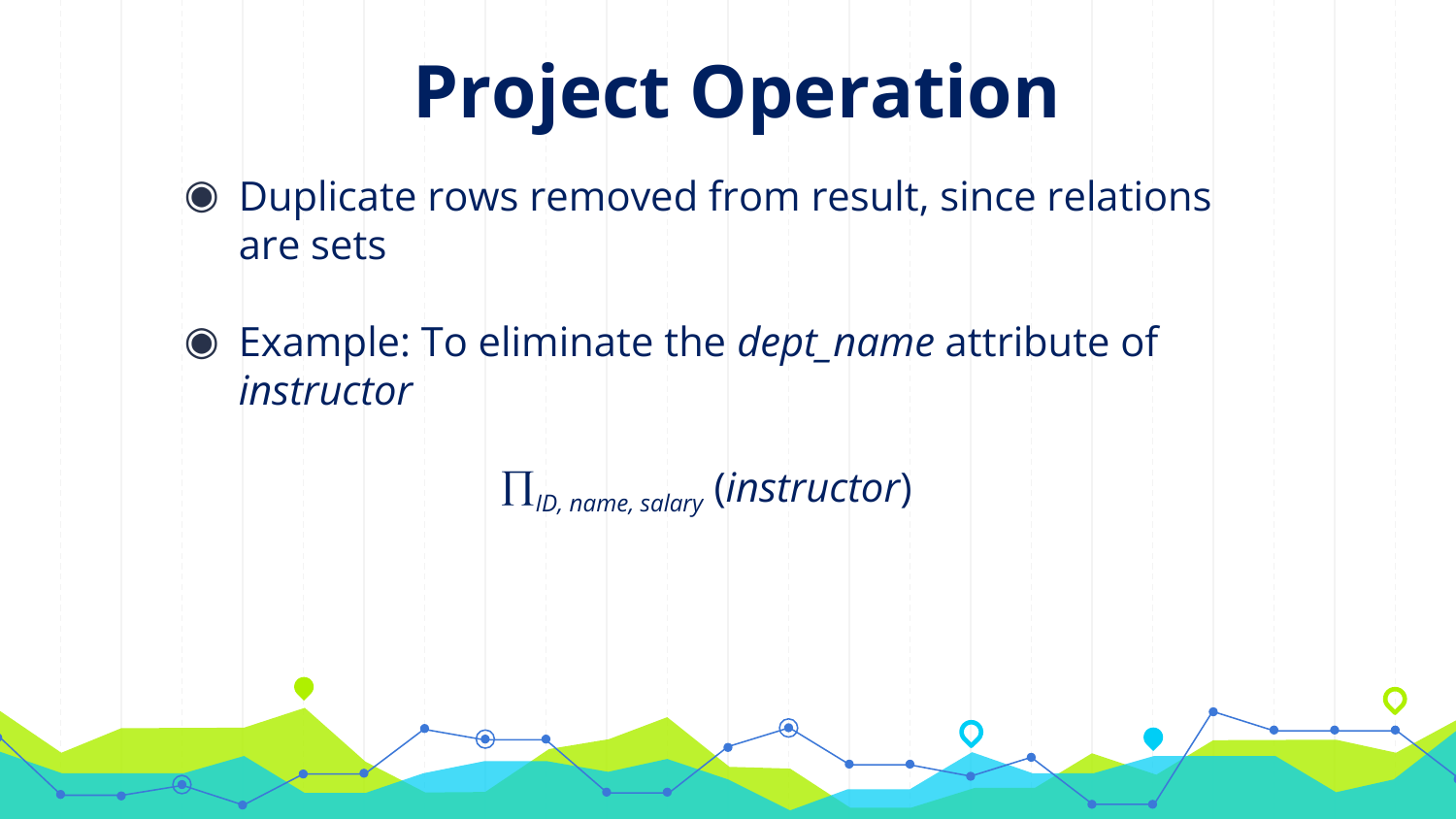

# Project Operation
Duplicate rows removed from result, since relations are sets

Example: To eliminate the dept_name attribute of instructor
         	                ∏ID, name, salary (instructor)